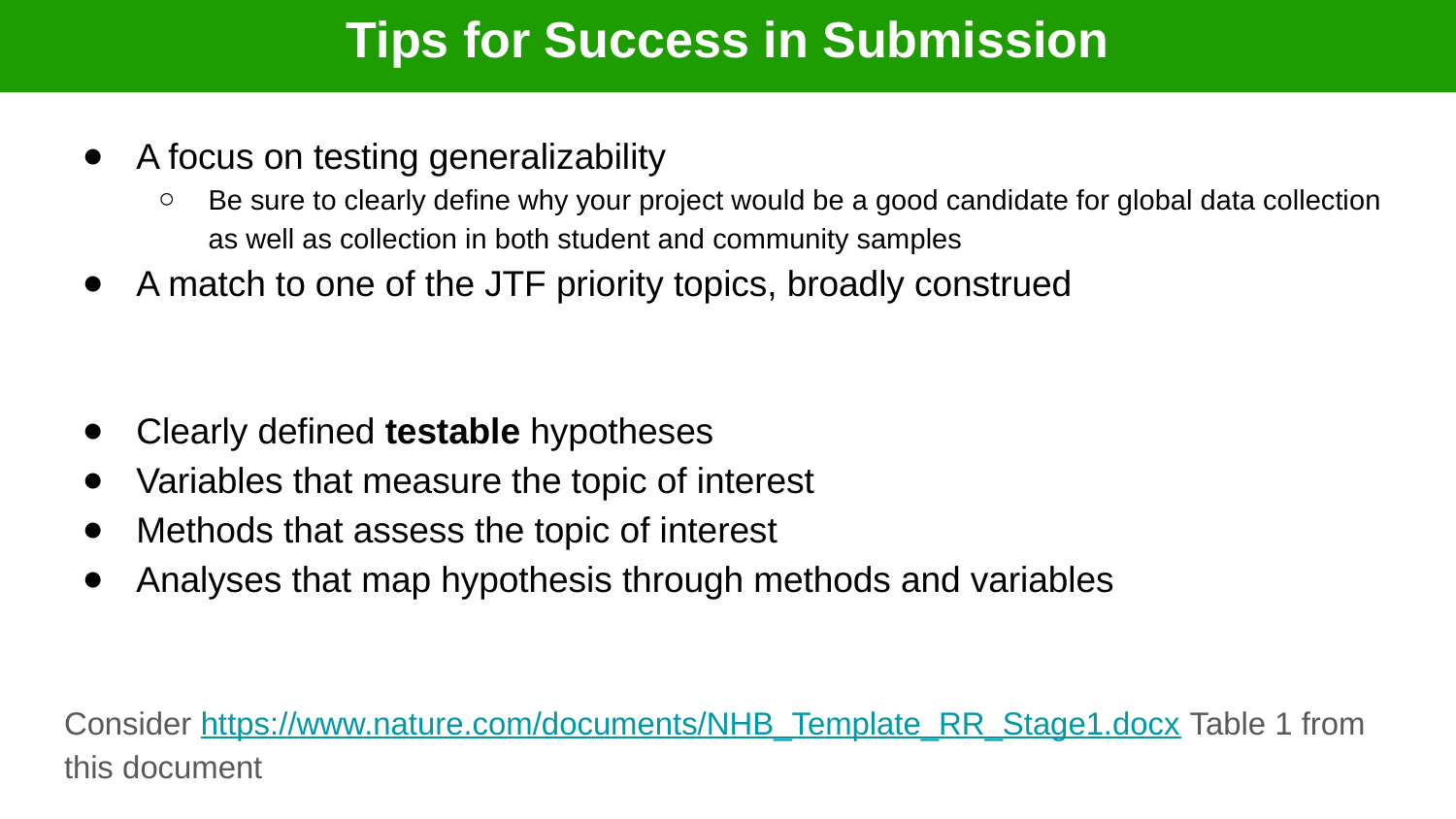

Tips for Success in Submission

A focus on testing generalizability
Be sure to clearly define why your project would be a good candidate for global data collection as well as collection in both student and community samples
A match to one of the JTF priority topics, broadly construed

Clearly defined testable hypotheses
Variables that measure the topic of interest
Methods that assess the topic of interest
Analyses that map hypothesis through methods and variables

Consider https://www.nature.com/documents/NHB_Template_RR_Stage1.docx Table 1 from this document